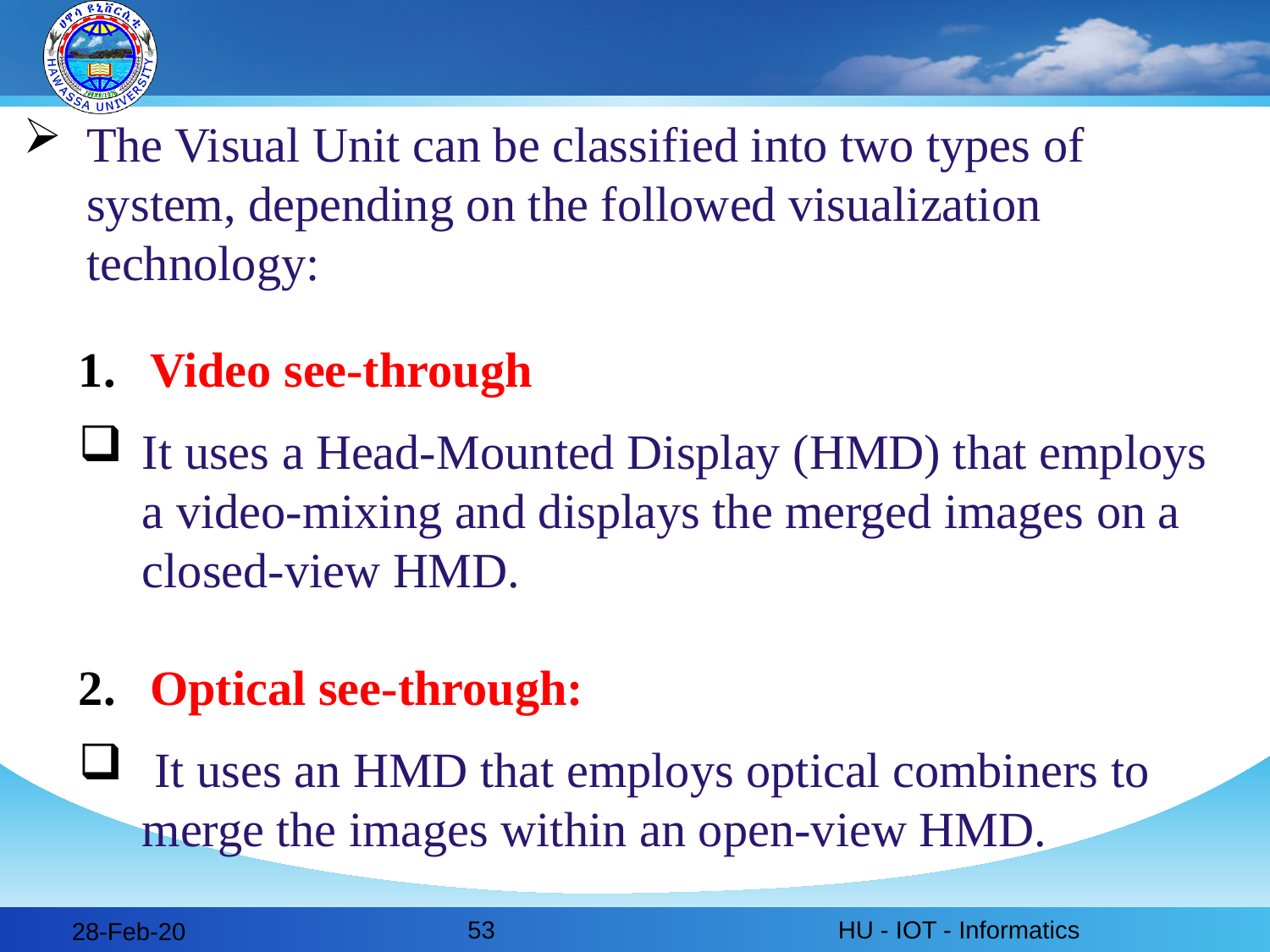

The Visual Unit can be classified into two types of system, depending on the followed visualization technology:
Video see-through
It uses a Head-Mounted Display (HMD) that employs a video-mixing and displays the merged images on a closed-view HMD.
Optical see-through:
 It uses an HMD that employs optical combiners to merge the images within an open-view HMD.
53
HU - IOT - Informatics
28-Feb-20